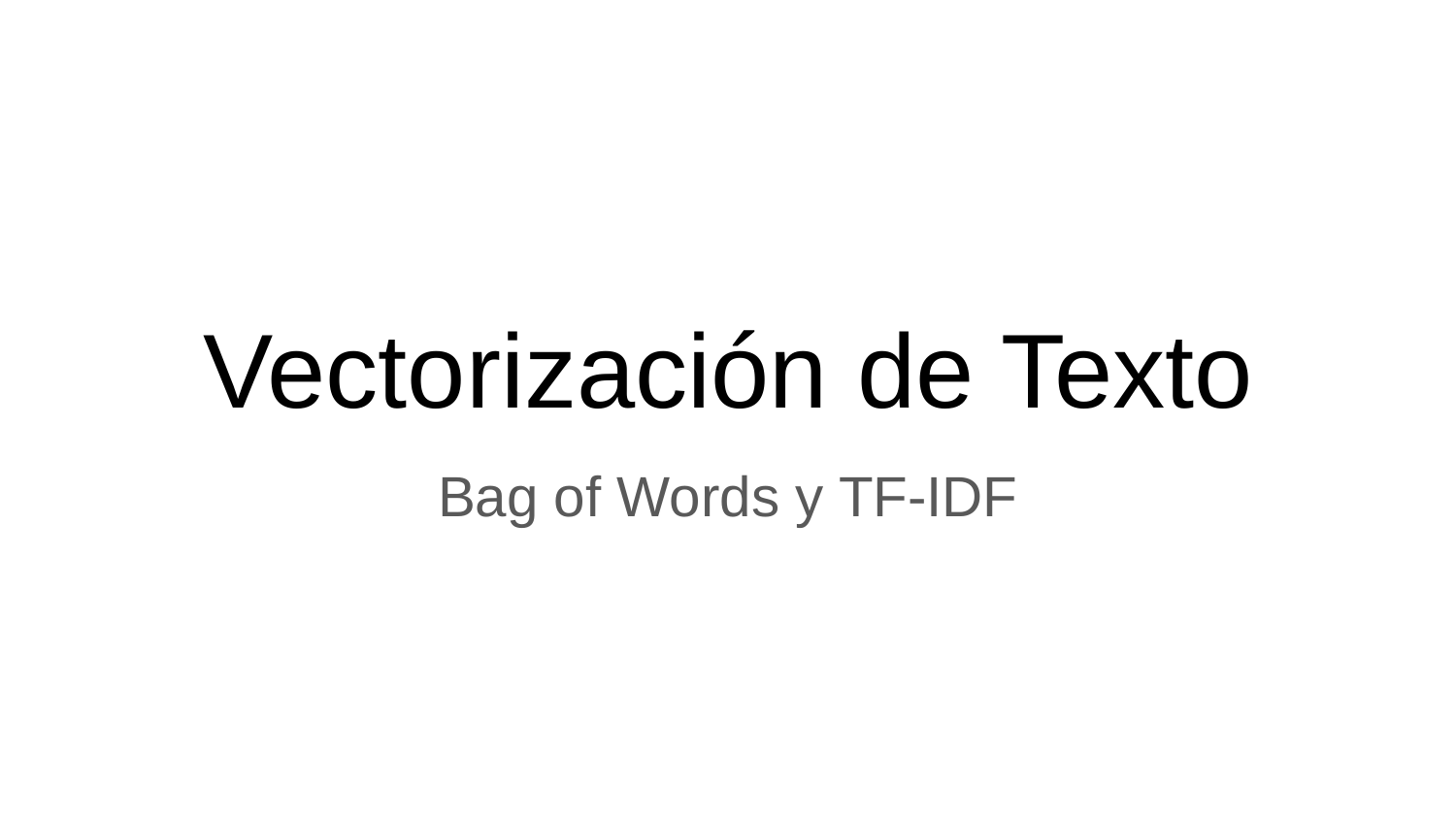

# Vectorización de Texto
Bag of Words y TF-IDF